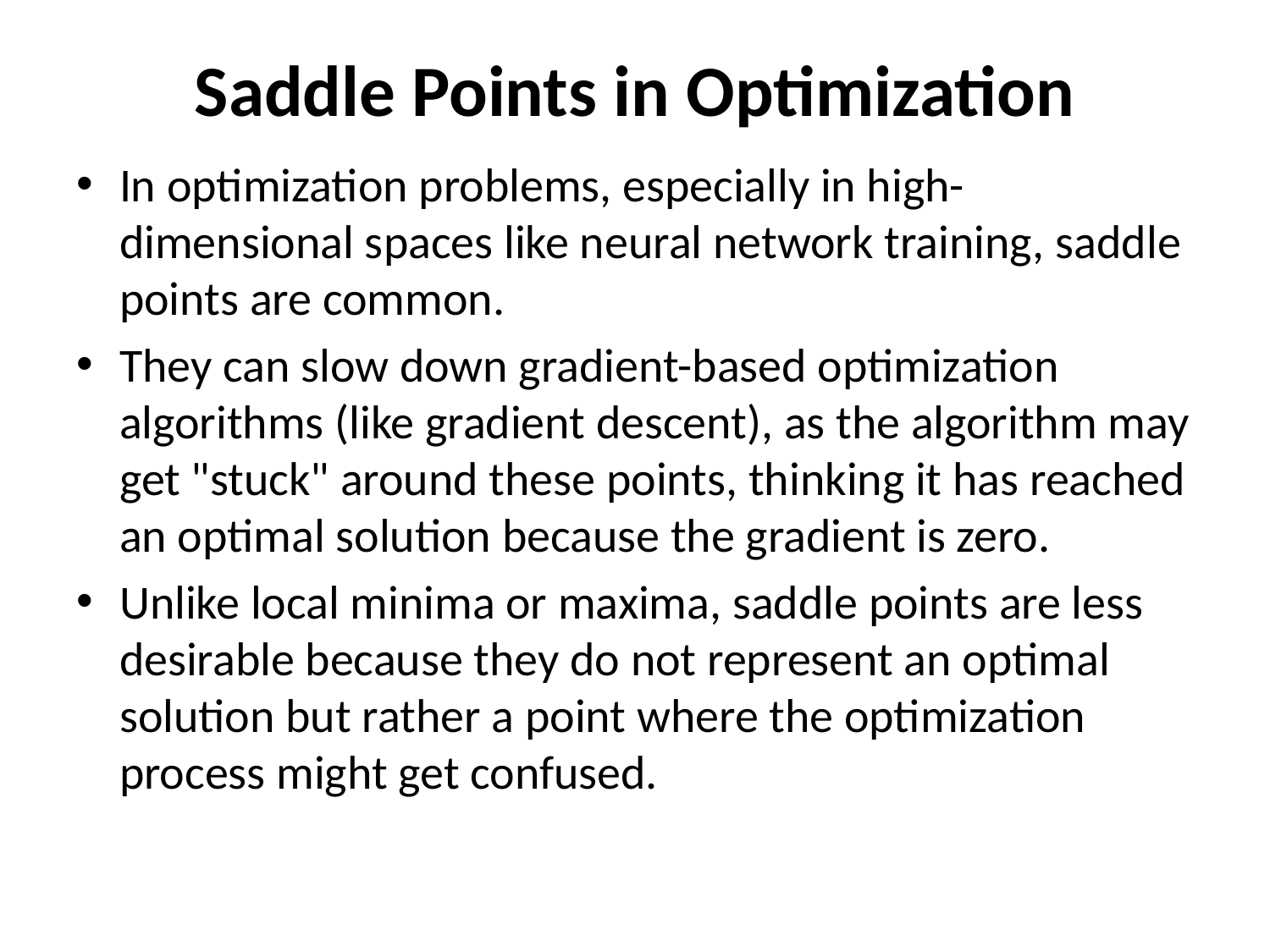

# Saddle Points in Optimization
In optimization problems, especially in high-dimensional spaces like neural network training, saddle points are common.
They can slow down gradient-based optimization algorithms (like gradient descent), as the algorithm may get "stuck" around these points, thinking it has reached an optimal solution because the gradient is zero.
Unlike local minima or maxima, saddle points are less desirable because they do not represent an optimal solution but rather a point where the optimization process might get confused.